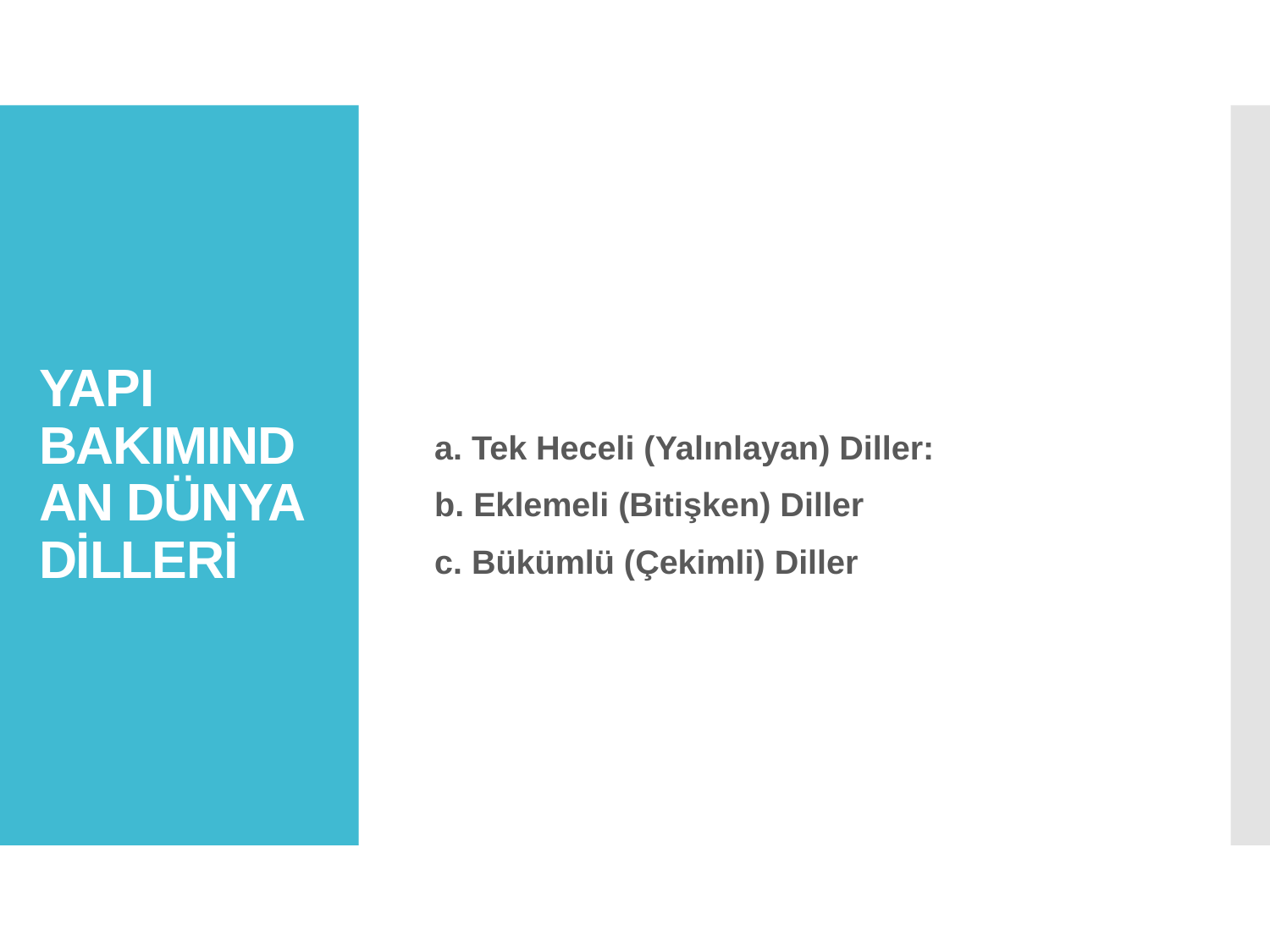

a. Tek Heceli (Yalınlayan) Diller:
  b. Eklemeli (Bitişken) Diller
  c. Bükümlü (Çekimli) Diller

# YAPI BAKIMINDAN DÜNYA DİLLERİ